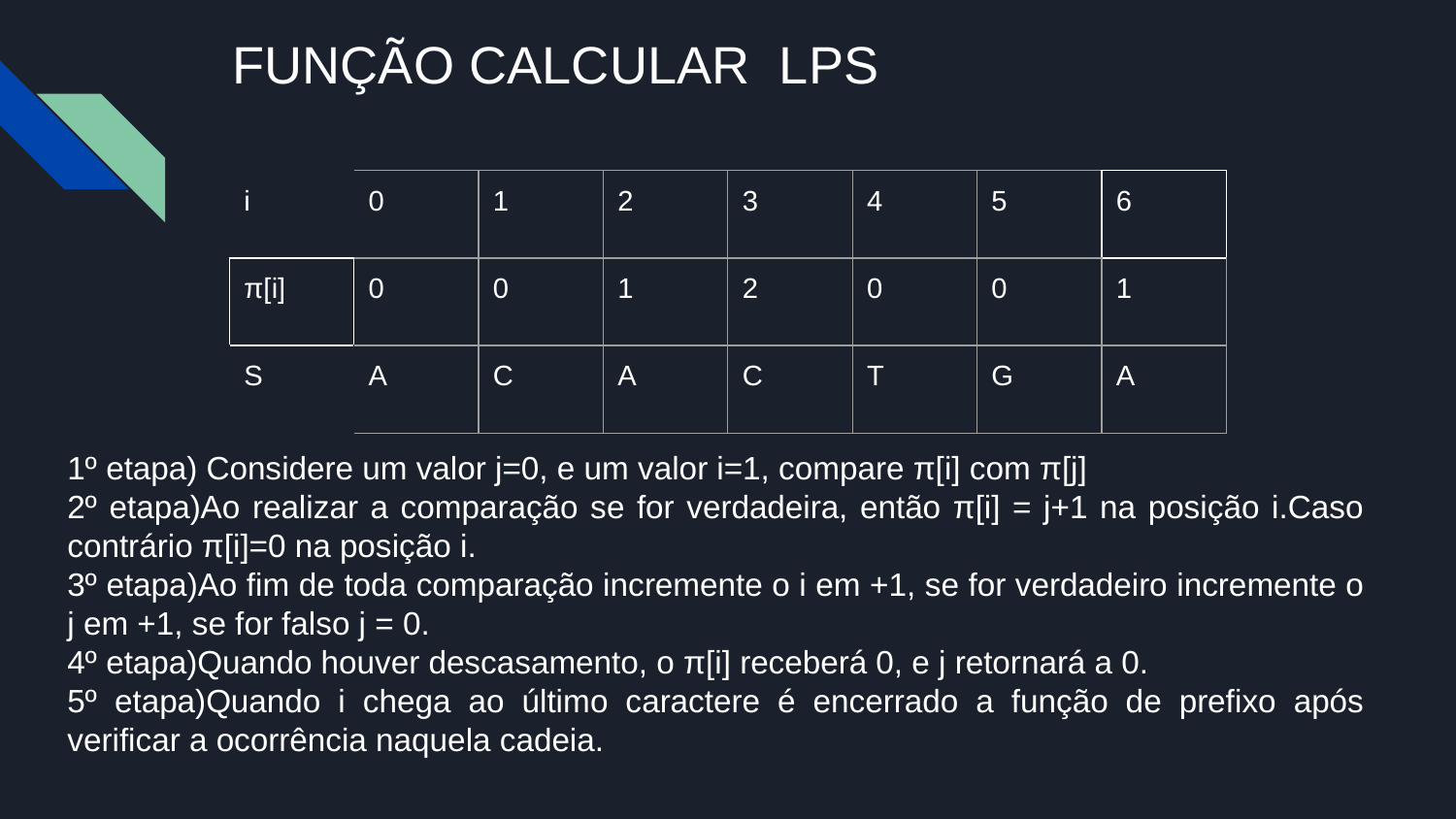

# FUNÇÃO CALCULAR  LPS
| i | 0 | 1 | 2 | 3 | 4 | 5 | 6 |
| --- | --- | --- | --- | --- | --- | --- | --- |
| π[i] | 0 | 0 | 1 | 2 | 0 | 0 | 1 |
| S | A | C | A | C | T | G | A |
1º etapa) Considere um valor j=0, e um valor i=1, compare π[i] com π[j]
2º etapa)Ao realizar a comparação se for verdadeira, então π[i] = j+1 na posição i.Caso contrário π[i]=0 na posição i.
3º etapa)Ao fim de toda comparação incremente o i em +1, se for verdadeiro incremente o j em +1, se for falso j = 0.
4º etapa)Quando houver descasamento, o π[i] receberá 0, e j retornará a 0.
5º etapa)Quando i chega ao último caractere é encerrado a função de prefixo após verificar a ocorrência naquela cadeia.